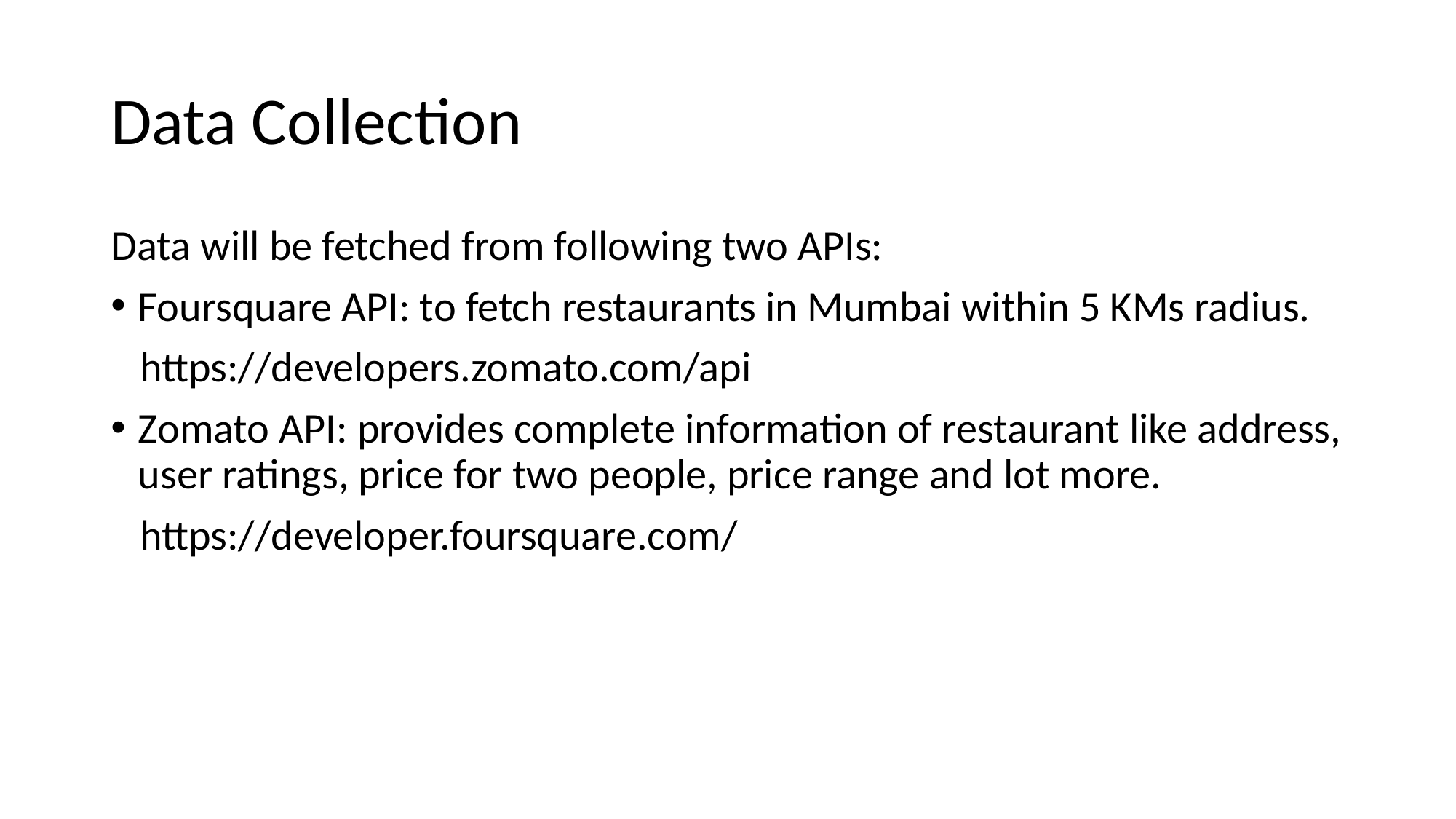

# Data Collection
Data will be fetched from following two APIs:
Foursquare API: to fetch restaurants in Mumbai within 5 KMs radius.
   https://developers.zomato.com/api
Zomato API: provides complete information of restaurant like address, user ratings, price for two people, price range and lot more.
   https://developer.foursquare.com/